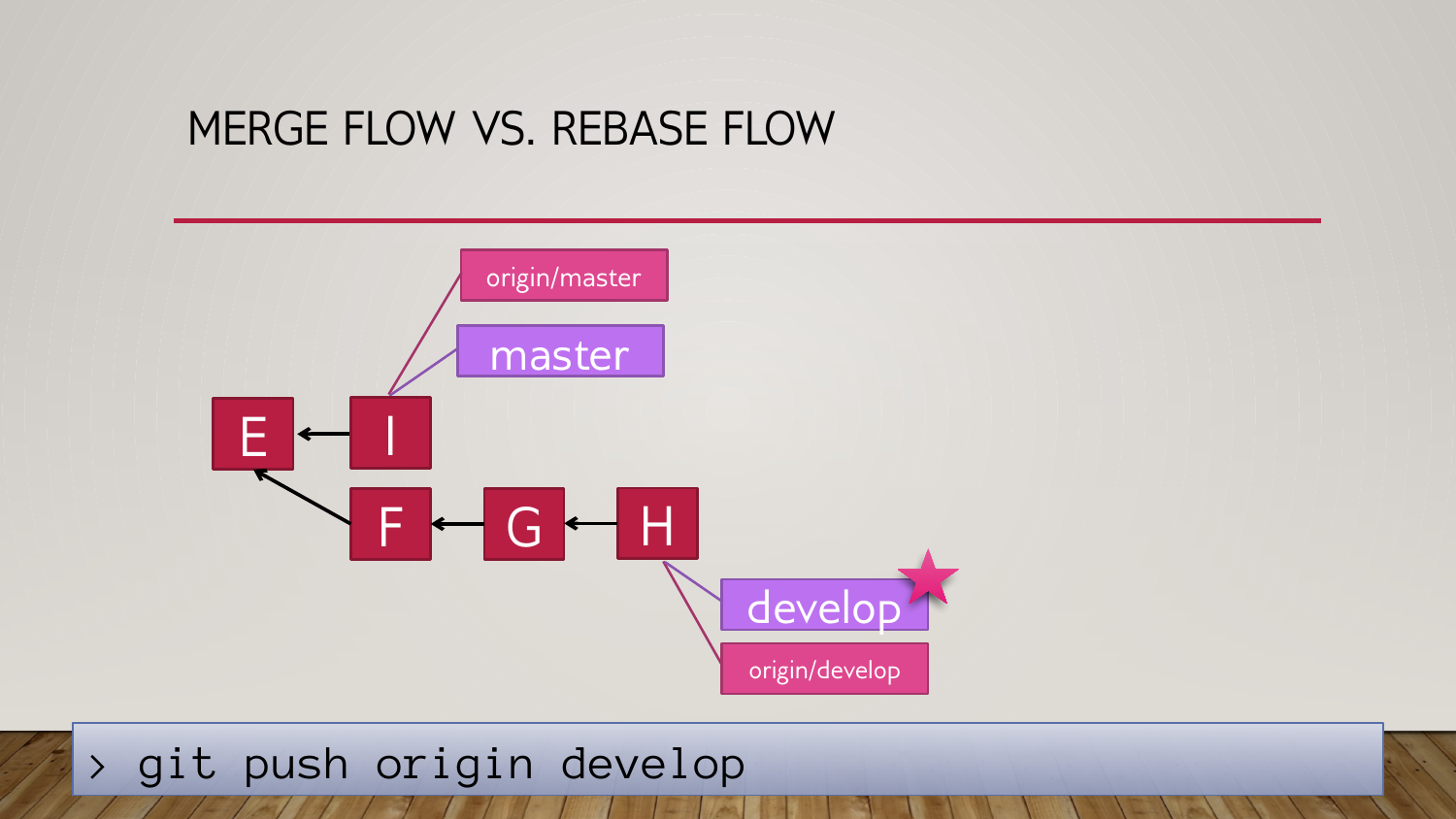

# Merge Flow vs. Rebase Flow

origin/master
master
I
E
H
F
G

develop
origin/develop
> git push origin develop